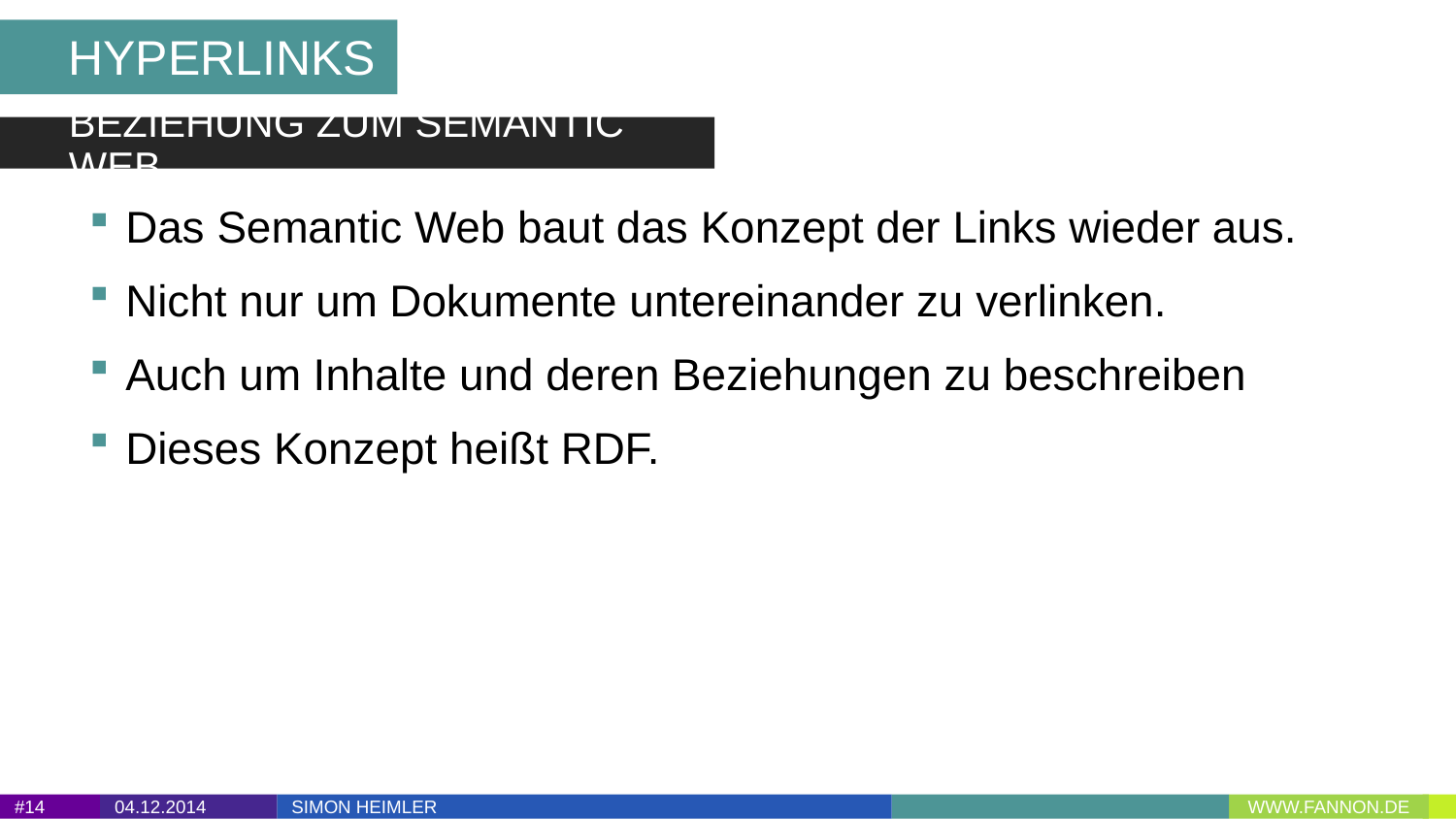

HYPERLINKS
BEZIEHUNG ZUM SEMANTIC WEB
Das Semantic Web baut das Konzept der Links wieder aus.
Nicht nur um Dokumente untereinander zu verlinken.
Auch um Inhalte und deren Beziehungen zu beschreiben
Dieses Konzept heißt RDF.